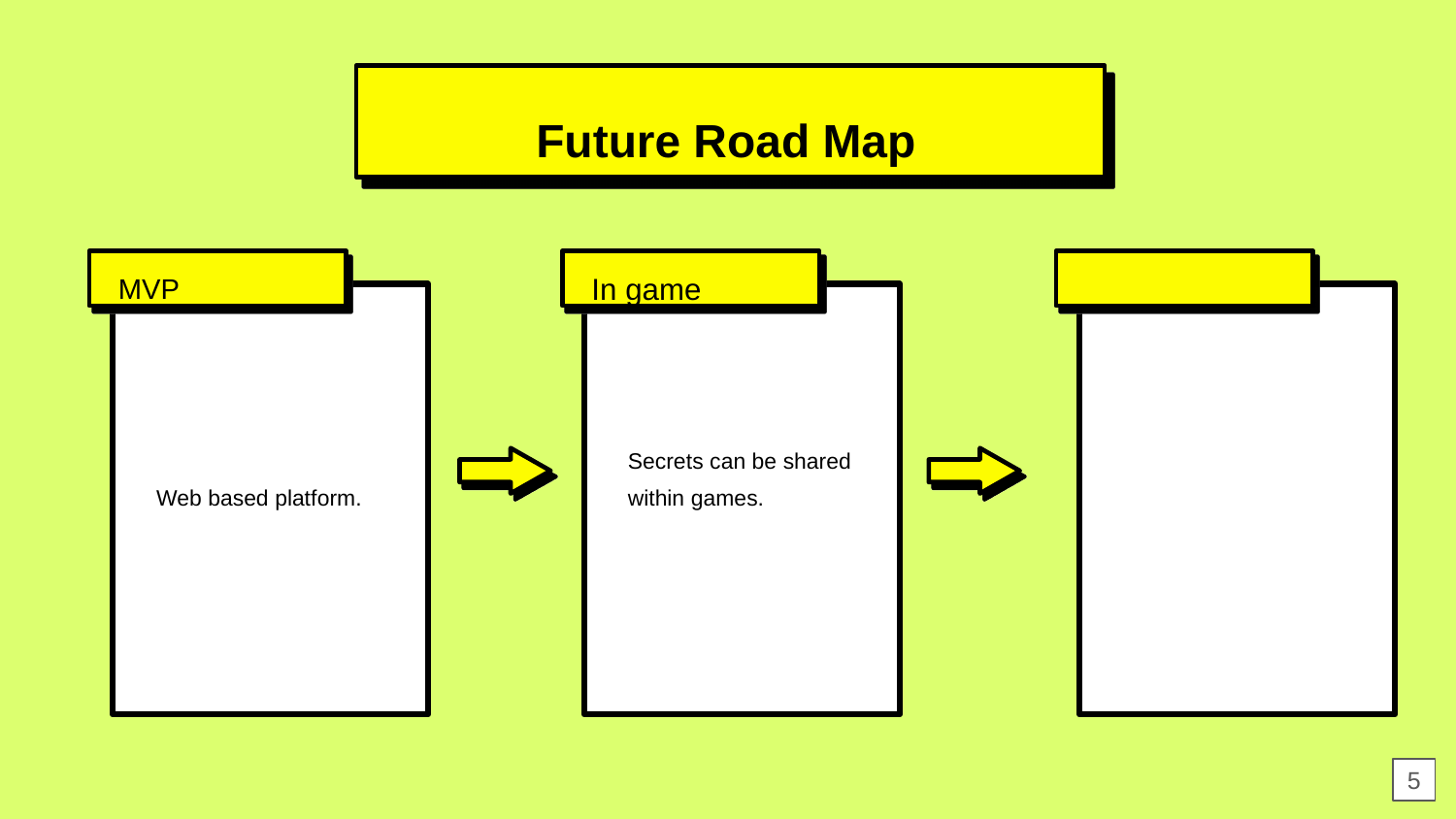

Future Road Map
MVP
In game

Web based platform.
Secrets can be shared within games.

5